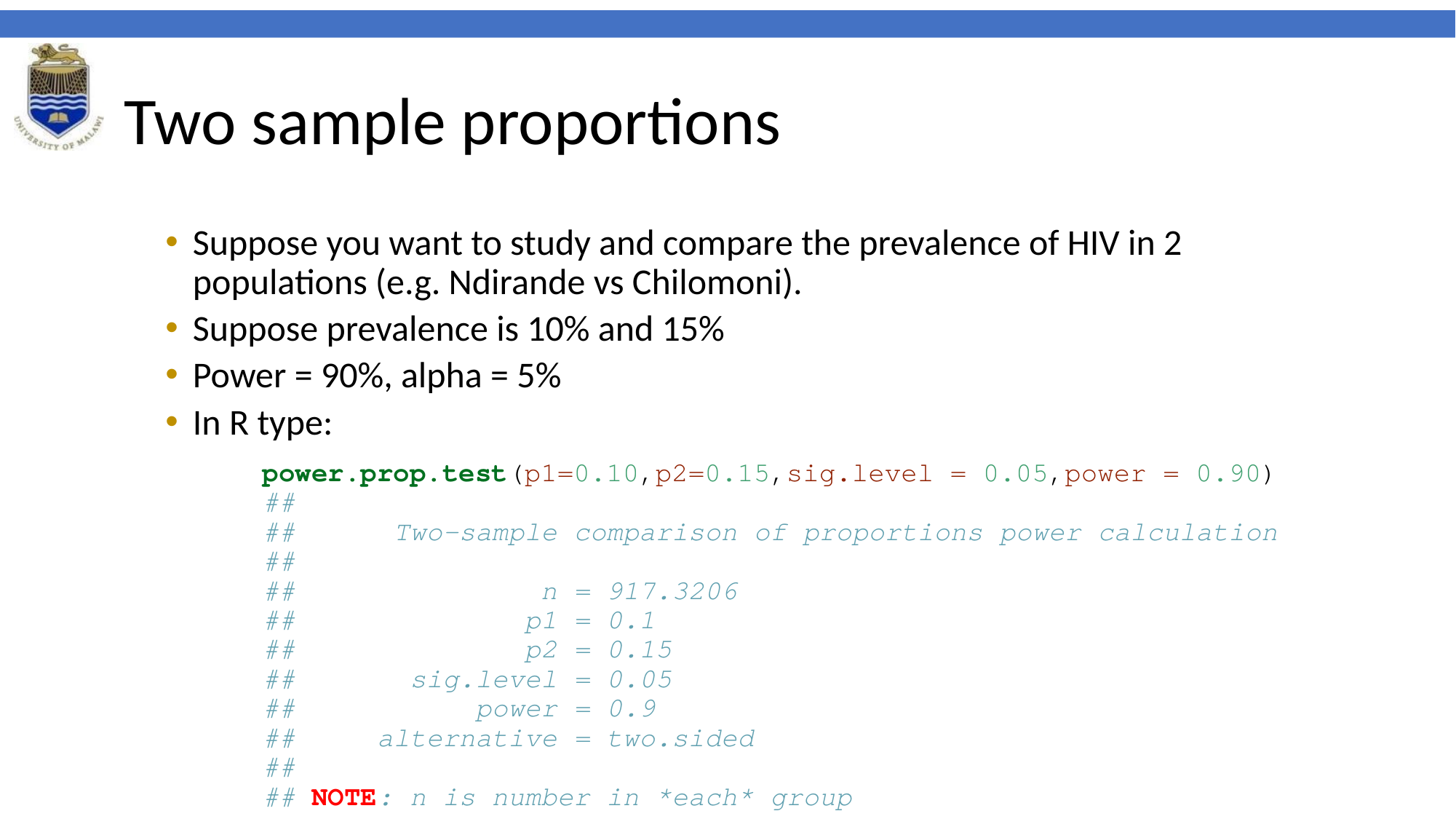

# Two sample proportions
Suppose you want to study and compare the prevalence of HIV in 2 populations (e.g. Ndirande vs Chilomoni).
Suppose prevalence is 10% and 15%
Power = 90%, alpha = 5%
In R type:
power.prop.test(p1=0.10,p2=0.15,sig.level = 0.05,power = 0.90)
##
##      Two-sample comparison of proportions power calculation
##
##               n = 917.3206
##              p1 = 0.1
##              p2 = 0.15
##       sig.level = 0.05
##           power = 0.9
##     alternative = two.sided
##
## NOTE: n is number in *each* group